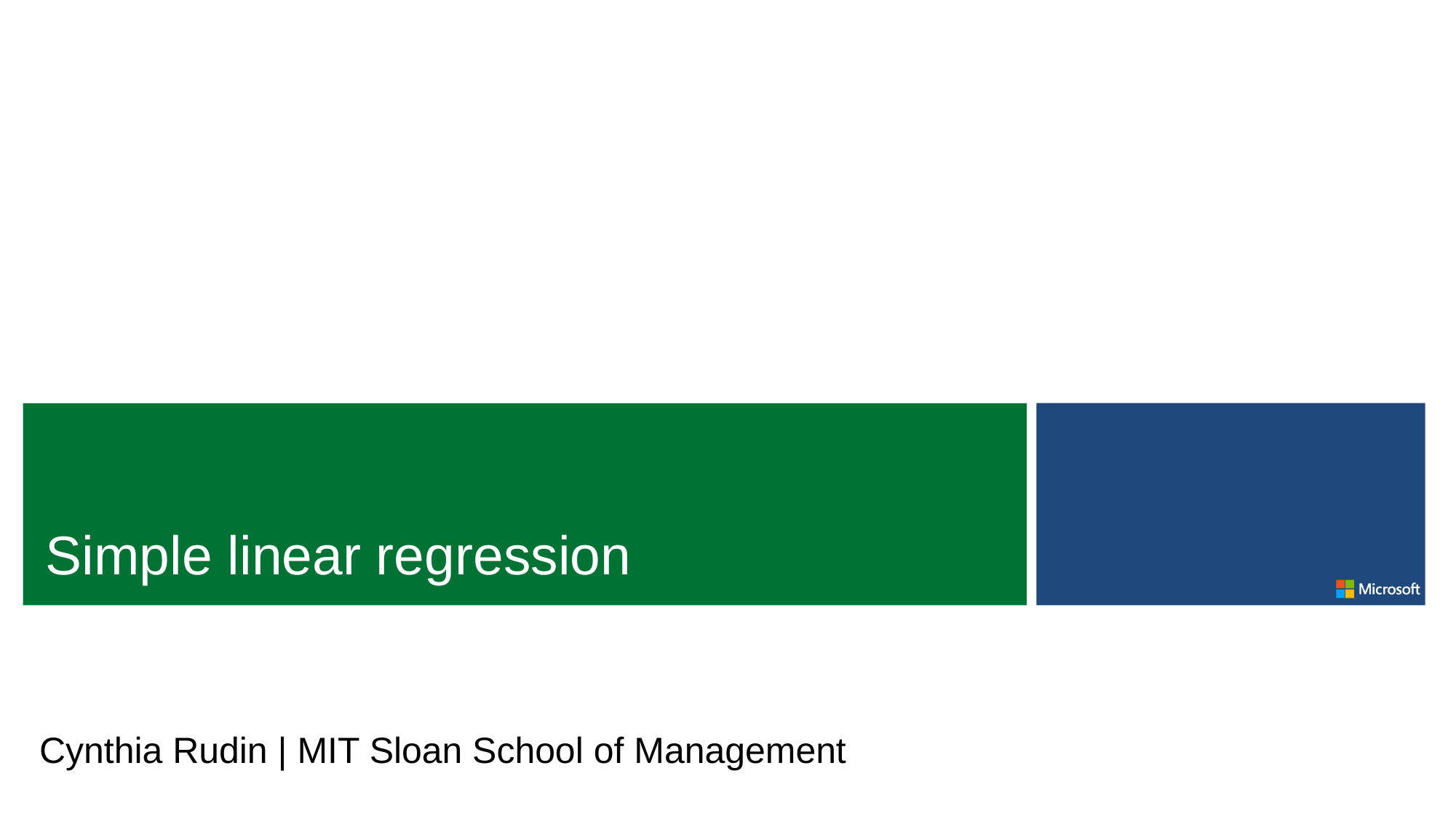

Simple linear regression
Cynthia Rudin | MIT Sloan School of Management